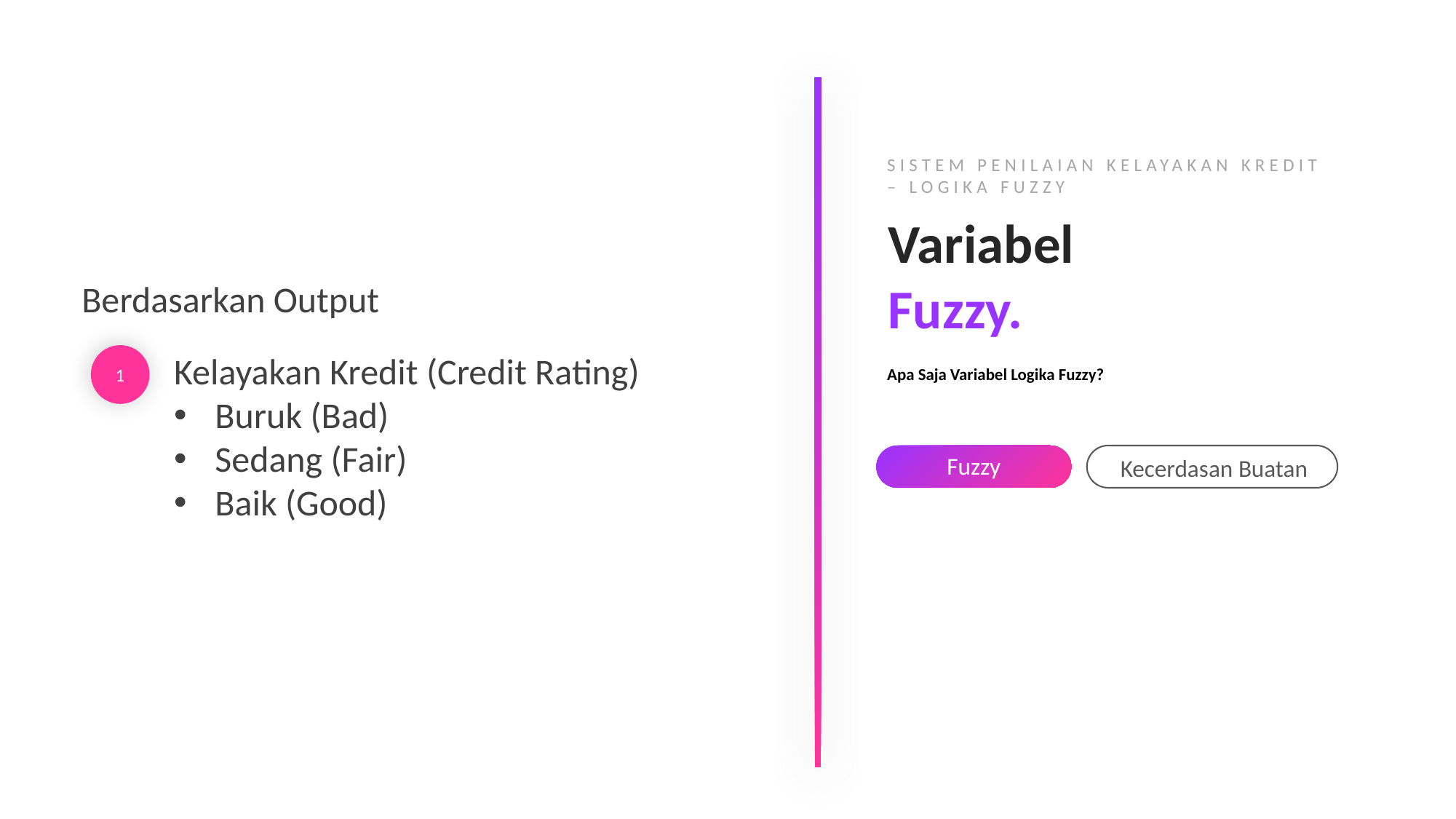

SISTEM PENILAIAN KELAYAKAN KREDIT – LOGIKA FUZZY
Variabel
Fuzzy.
Berdasarkan Output
Kelayakan Kredit (Credit Rating)
Buruk (Bad)
Sedang (Fair)
Baik (Good)

1
Apa Saja Variabel Logika Fuzzy?

Fuzzy

Kecerdasan Buatan